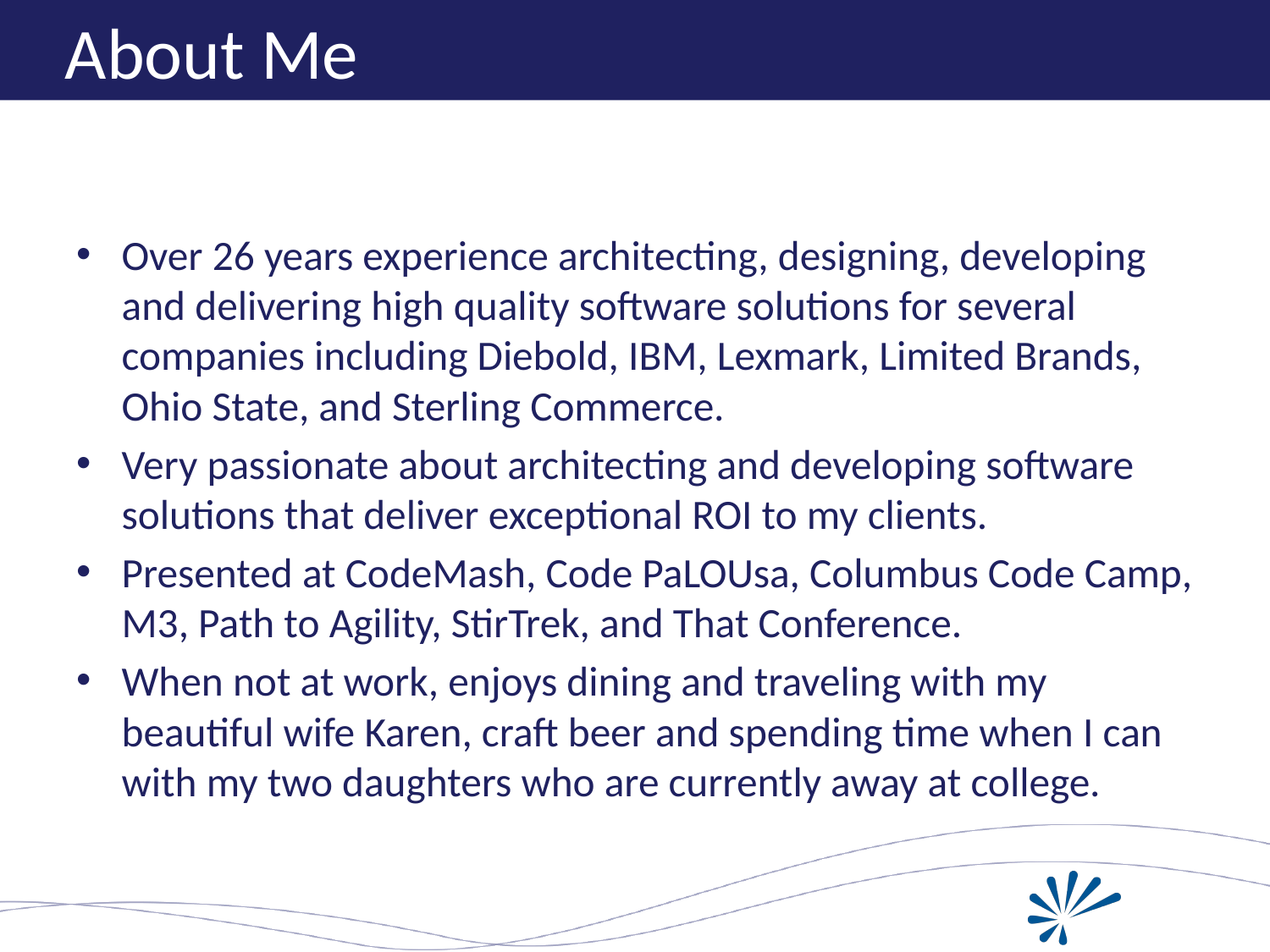

# About Me
Over 26 years experience architecting, designing, developing and delivering high quality software solutions for several companies including Diebold, IBM, Lexmark, Limited Brands, Ohio State, and Sterling Commerce.
Very passionate about architecting and developing software solutions that deliver exceptional ROI to my clients.
Presented at CodeMash, Code PaLOUsa, Columbus Code Camp, M3, Path to Agility, StirTrek, and That Conference.
When not at work, enjoys dining and traveling with my beautiful wife Karen, craft beer and spending time when I can with my two daughters who are currently away at college.